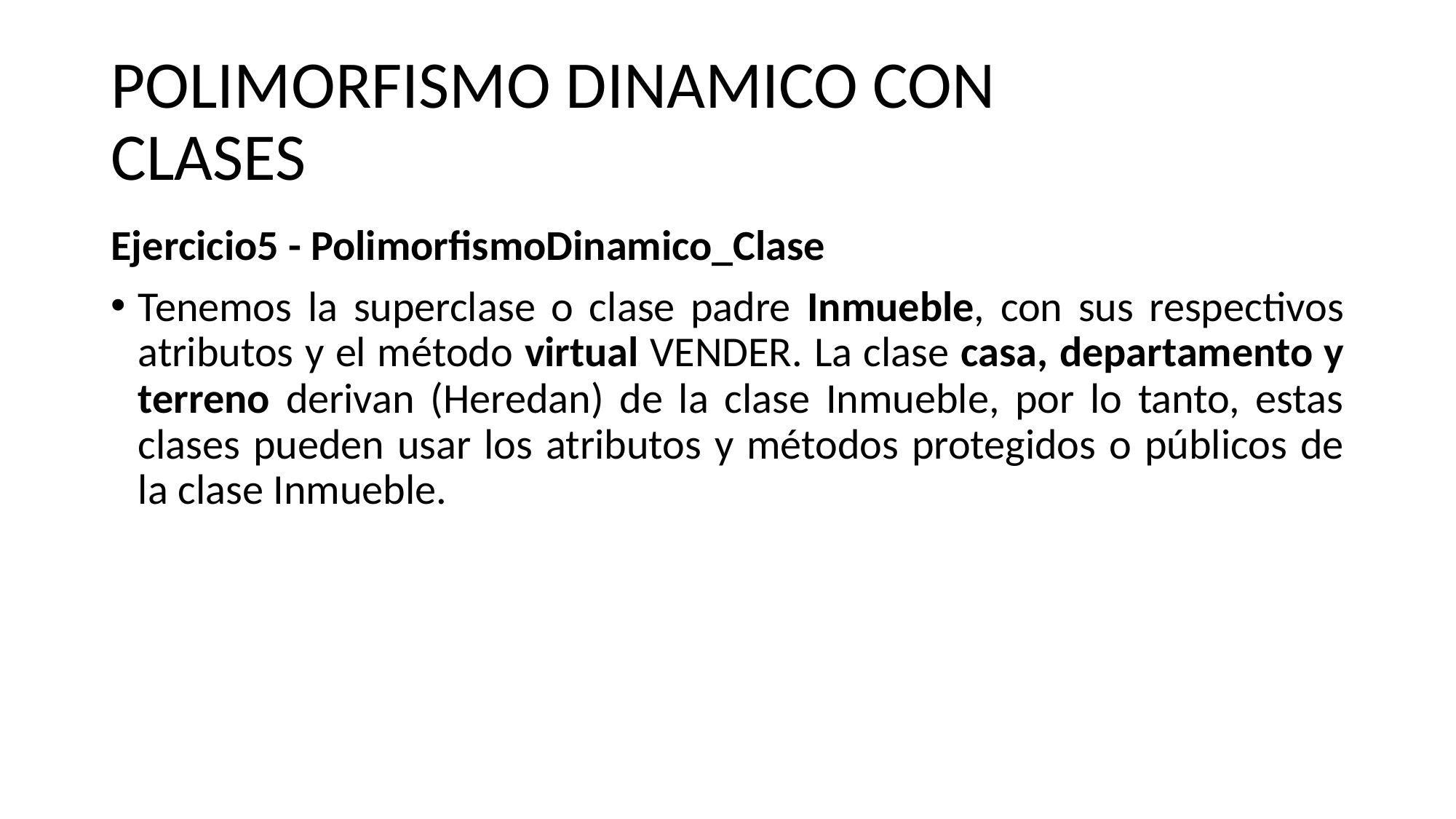

# POLIMORFISMO DINAMICO CON CLASES
Ejercicio5 - PolimorfismoDinamico_Clase
Tenemos la superclase o clase padre Inmueble, con sus respectivos atributos y el método virtual VENDER. La clase casa, departamento y terreno derivan (Heredan) de la clase Inmueble, por lo tanto, estas clases pueden usar los atributos y métodos protegidos o públicos de la clase Inmueble.